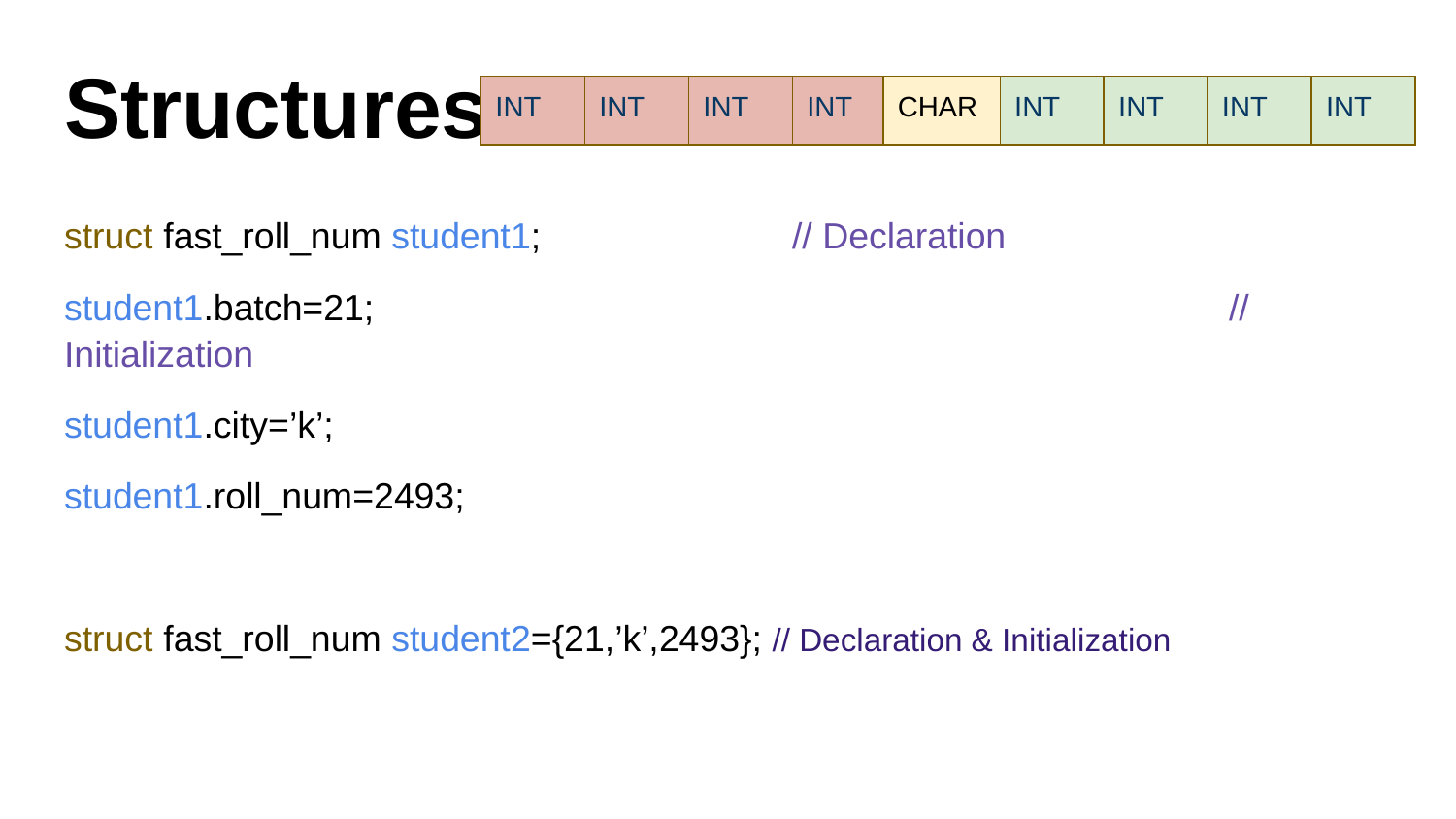

# Structures
| INT | INT | INT | INT | CHAR | INT | INT | INT | INT |
| --- | --- | --- | --- | --- | --- | --- | --- | --- |
struct fast_roll_num student1; 		// Declaration
student1.batch=21; 						//	Initialization
student1.city=’k’;
student1.roll_num=2493;

struct fast_roll_num student2={21,’k’,2493}; // Declaration & Initialization